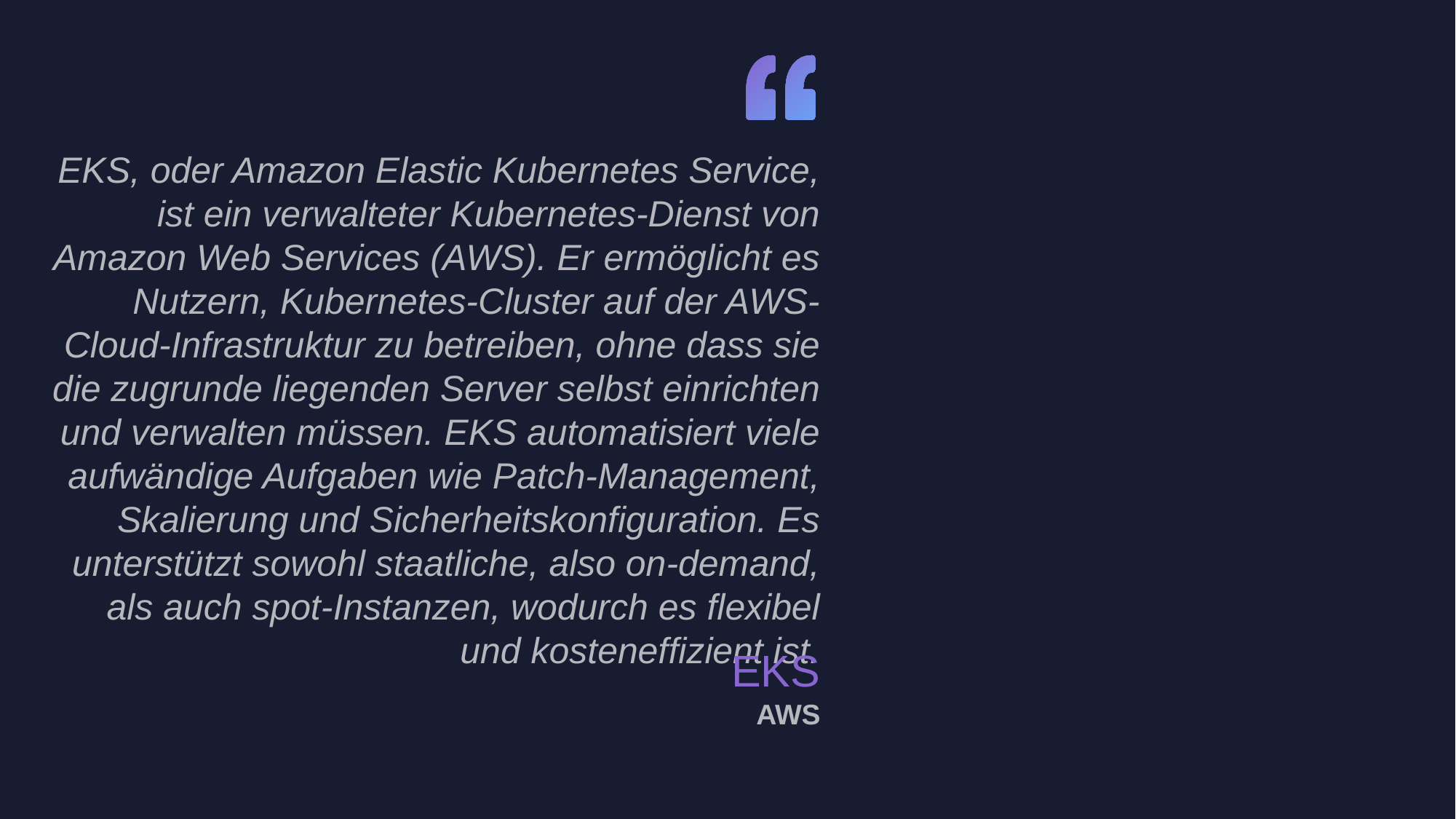

EKS, oder Amazon Elastic Kubernetes Service, ist ein verwalteter Kubernetes-Dienst von Amazon Web Services (AWS). Er ermöglicht es Nutzern, Kubernetes-Cluster auf der AWS-Cloud-Infrastruktur zu betreiben, ohne dass sie die zugrunde liegenden Server selbst einrichten und verwalten müssen. EKS automatisiert viele aufwändige Aufgaben wie Patch-Management, Skalierung und Sicherheitskonfiguration. Es unterstützt sowohl staatliche, also on-demand, als auch spot-Instanzen, wodurch es flexibel und kosteneffizient ist.
EKS
AWS